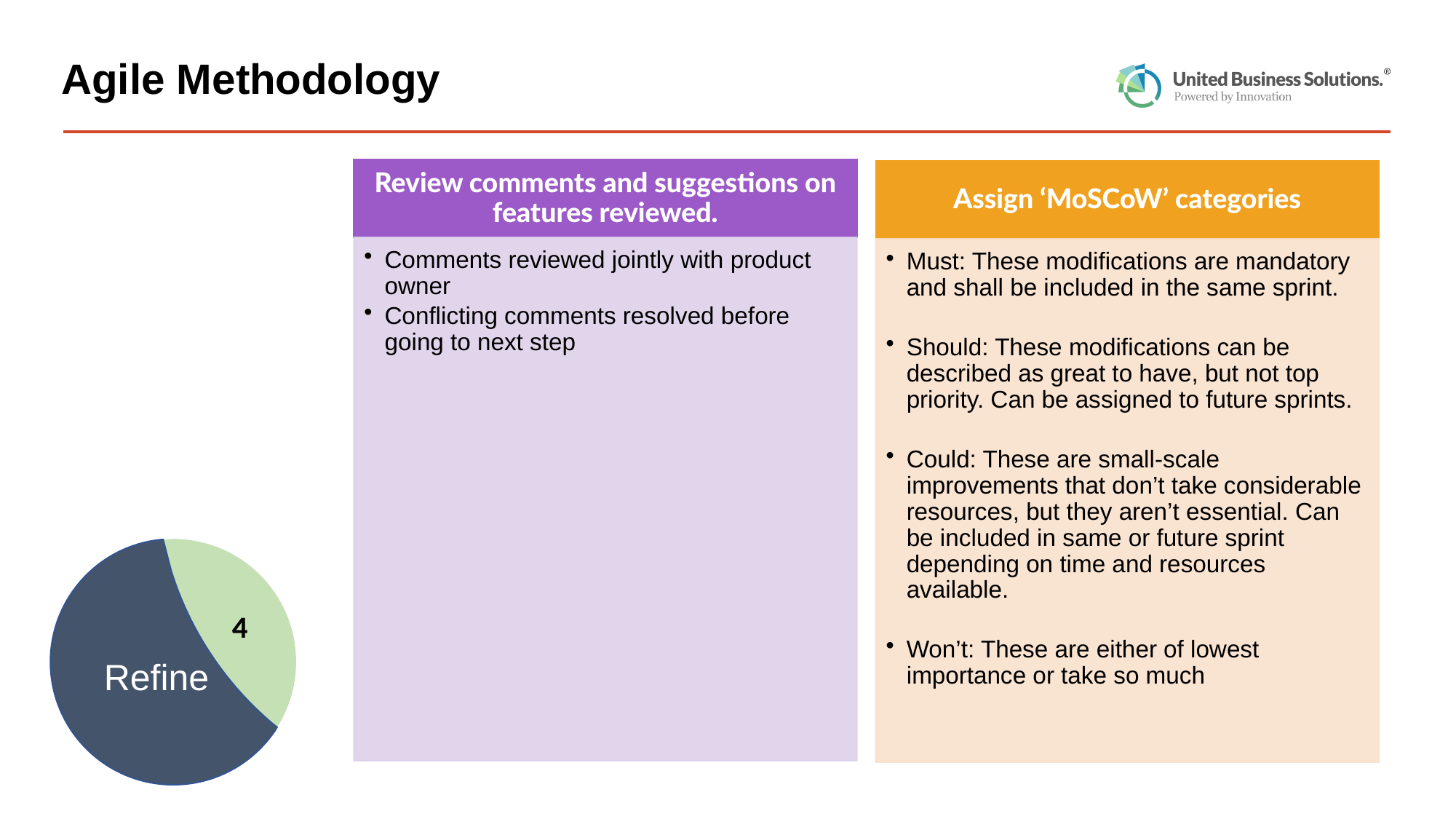

Agile Methodology
Review comments and suggestions on features reviewed.
Comments reviewed jointly with product owner
Conflicting comments resolved before going to next step
Assign ‘MoSCoW’ categories
Must: These modifications are mandatory and shall be included in the same sprint.

Should: These modifications can be described as great to have, but not top priority. Can be assigned to future sprints.

Could: These are small-scale improvements that don’t take considerable resources, but they aren’t essential. Can be included in same or future sprint depending on time and resources available.

Won’t: These are either of lowest importance or take so much

4
Refine
Test